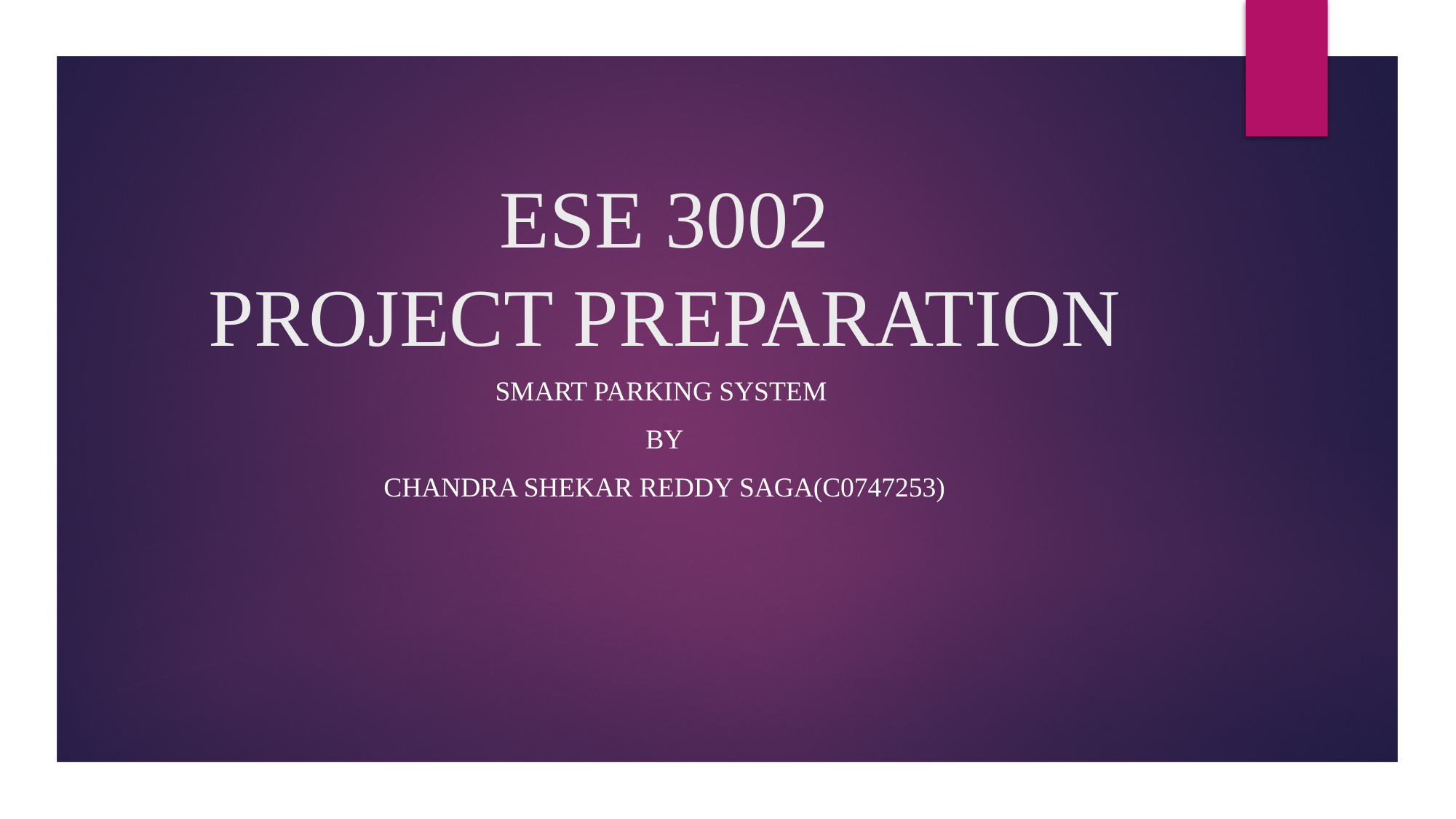

# ESE 3002 PROJECT PREPARATION
SMART PARKING SYSTEM
BY
CHANDRA SHEKAR REDDY SAGA(C0747253)